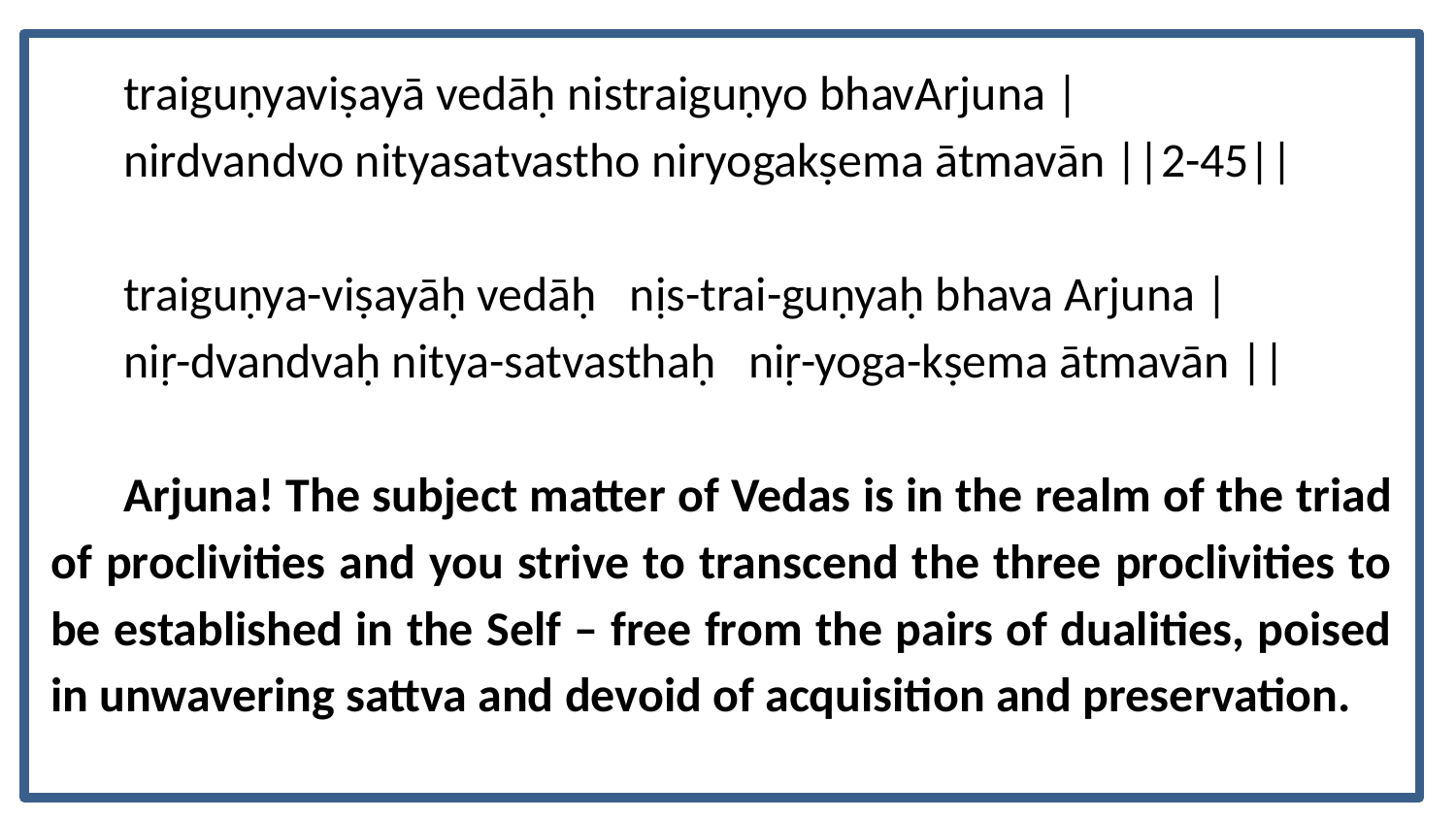

traiguṇyaviṣayā vedāḥ nistraiguṇyo bhavArjuna |
nirdvandvo nityasatvastho niryogakṣema ātmavān ||2-45||

traiguṇya-viṣayāḥ vedāḥ   nịs-trai-guṇyaḥ bhava Arjuna |
niṛ-dvandvaḥ nitya-satvasthaḥ   niṛ-yoga-kṣema ātmavān ||

Arjuna! The subject matter of Vedas is in the realm of the triad of proclivities and you strive to transcend the three proclivities to be established in the Self – free from the pairs of dualities, poised in unwavering sattva and devoid of acquisition and preservation.